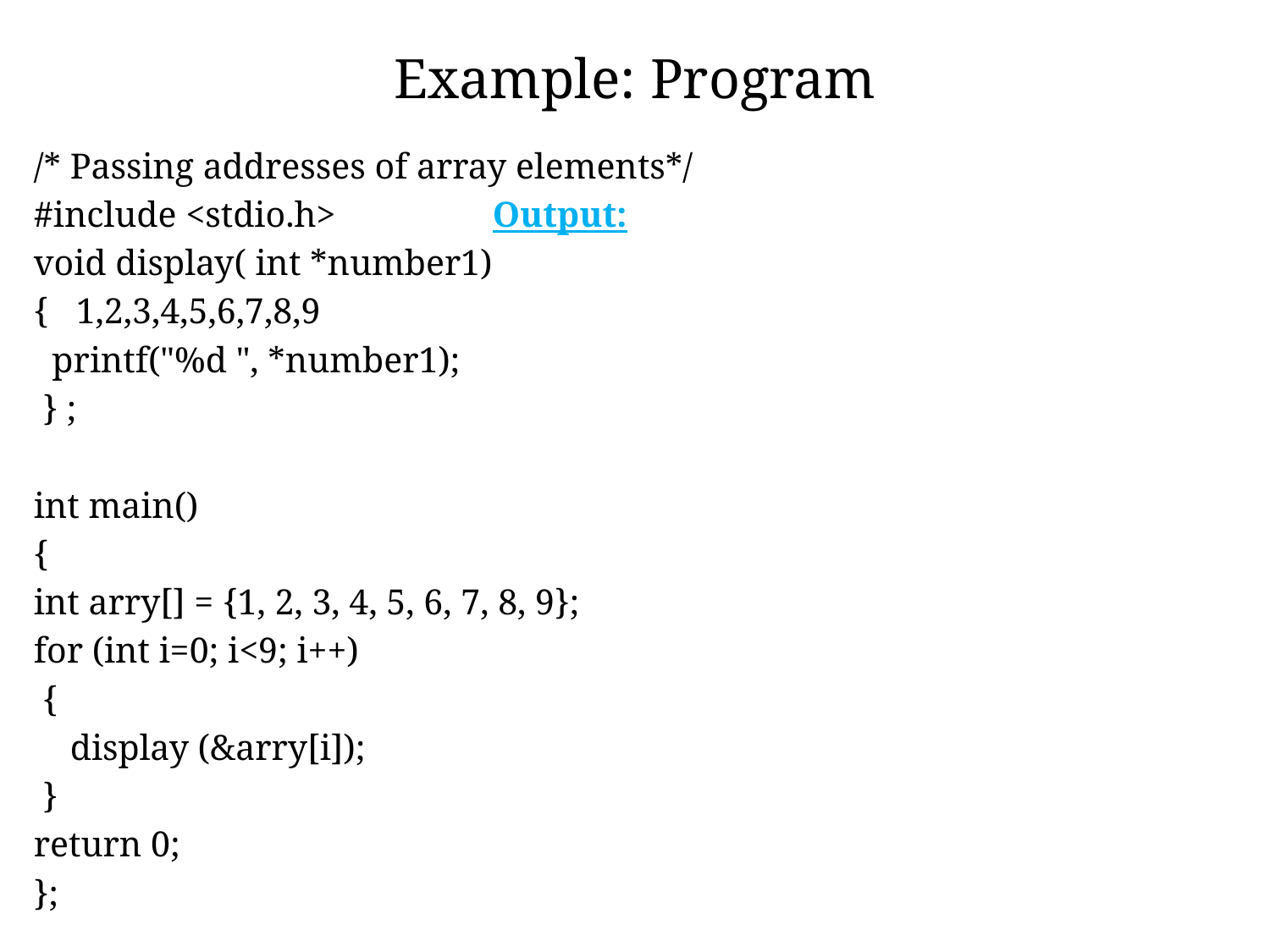

# Example: Program
/* Passing addresses of array elements*/
#include <stdio.h> 				Output:
void display( int *number1)
{  							1,2,3,4,5,6,7,8,9
  printf("%d ", *number1);
 } ;

int main()
{
int arry[] = {1, 2, 3, 4, 5, 6, 7, 8, 9};
for (int i=0; i<9; i++)
 {
    display (&arry[i]);
 }
return 0;
};